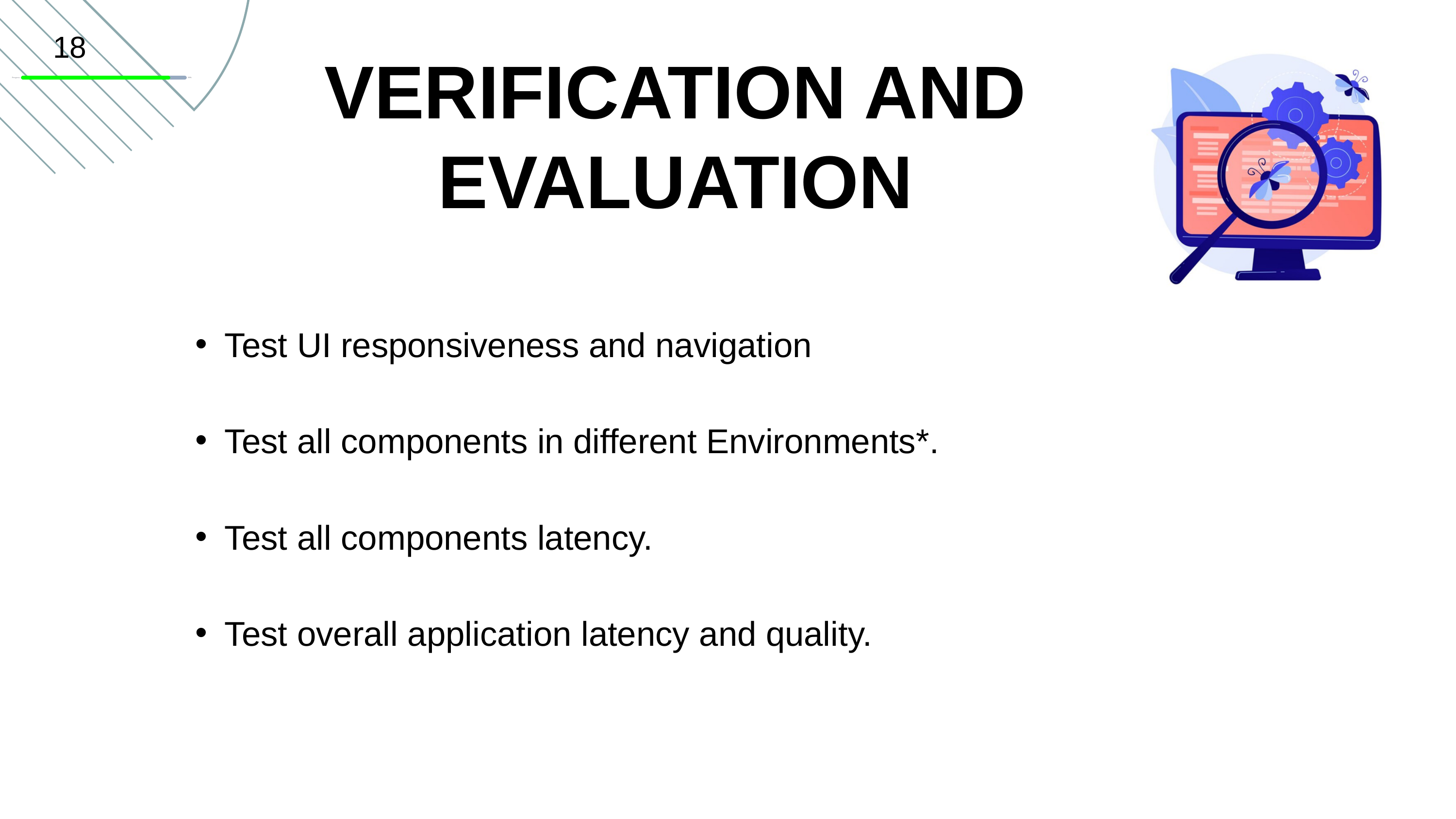

18
VERIFICATION AND EVALUATION

Test UI responsiveness and navigation

Test all components in different Environments*.

Test all components latency.

Test overall application latency and quality.